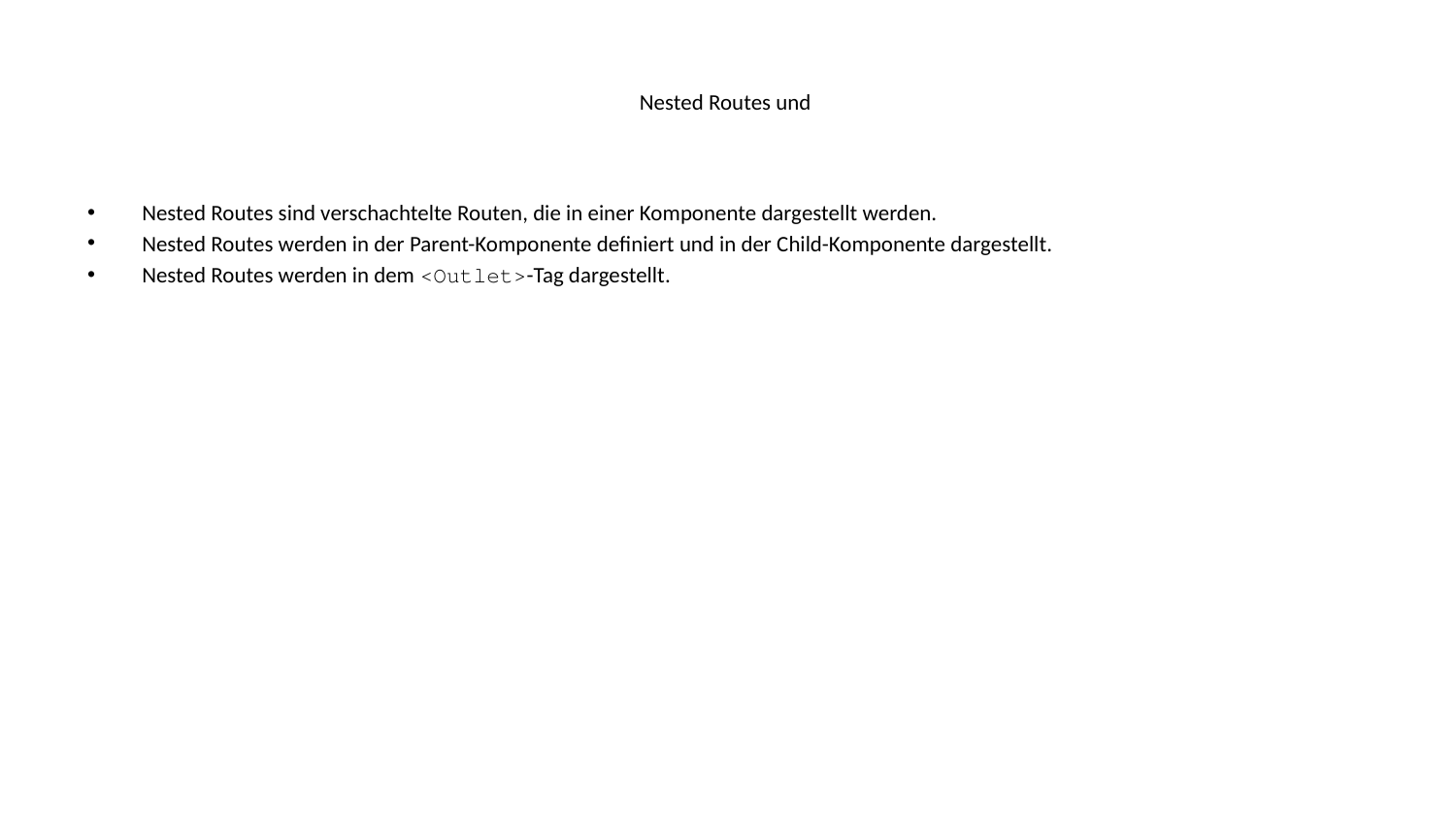

# Nested Routes und
Nested Routes sind verschachtelte Routen, die in einer Komponente dargestellt werden.
Nested Routes werden in der Parent-Komponente definiert und in der Child-Komponente dargestellt.
Nested Routes werden in dem <Outlet>-Tag dargestellt.